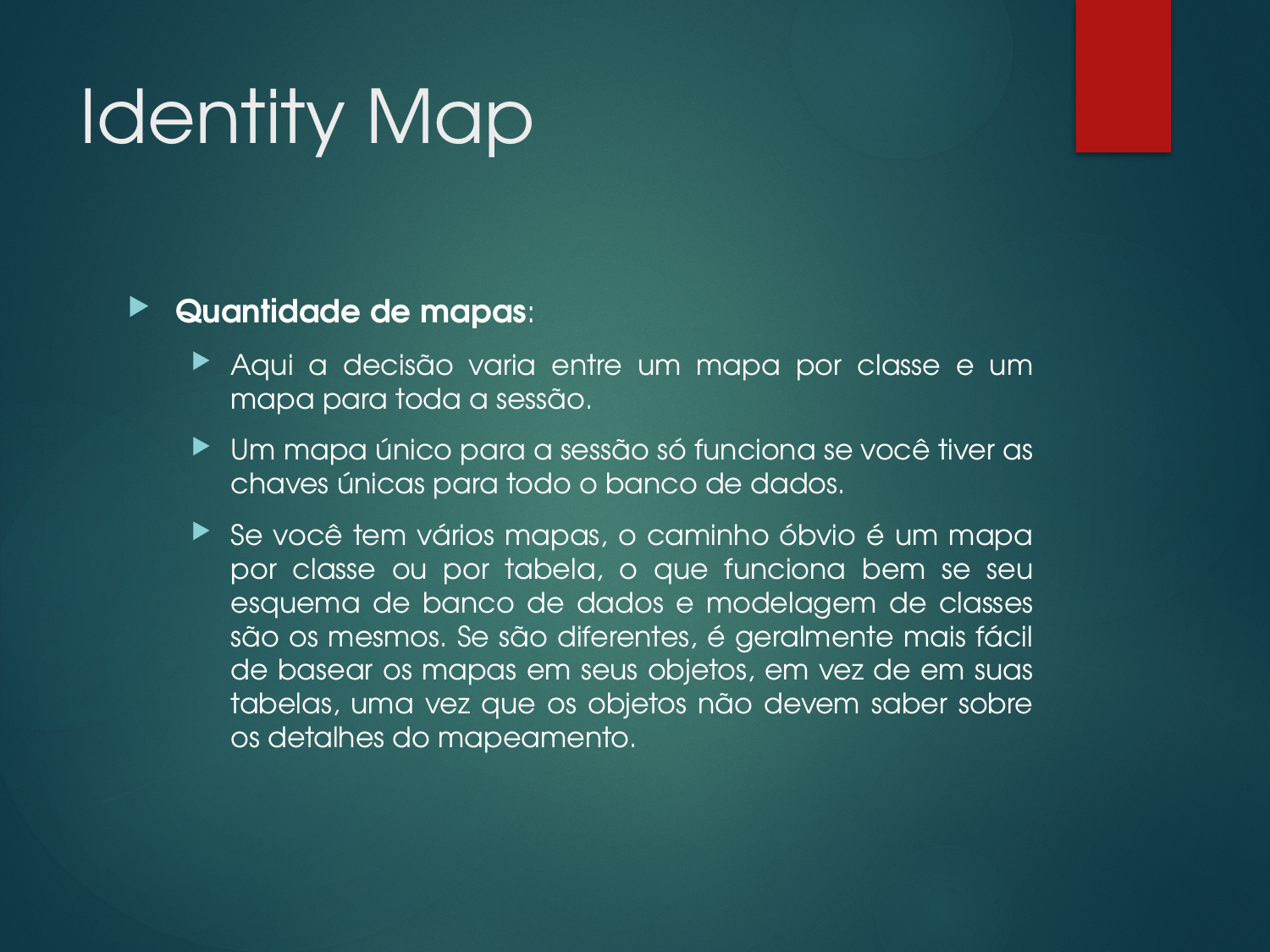

# Identity Map
Quantidade de mapas:
Aqui a decisão varia entre um mapa por classe e um mapa para toda a sessão.
Um mapa único para a sessão só funciona se você tiver as chaves únicas para todo o banco de dados.
Se você tem vários mapas, o caminho óbvio é um mapa por classe ou por tabela, o que funciona bem se seu esquema de banco de dados e modelagem de classes são os mesmos. Se são diferentes, é geralmente mais fácil de basear os mapas em seus objetos, em vez de em suas tabelas, uma vez que os objetos não devem saber sobre os detalhes do mapeamento.